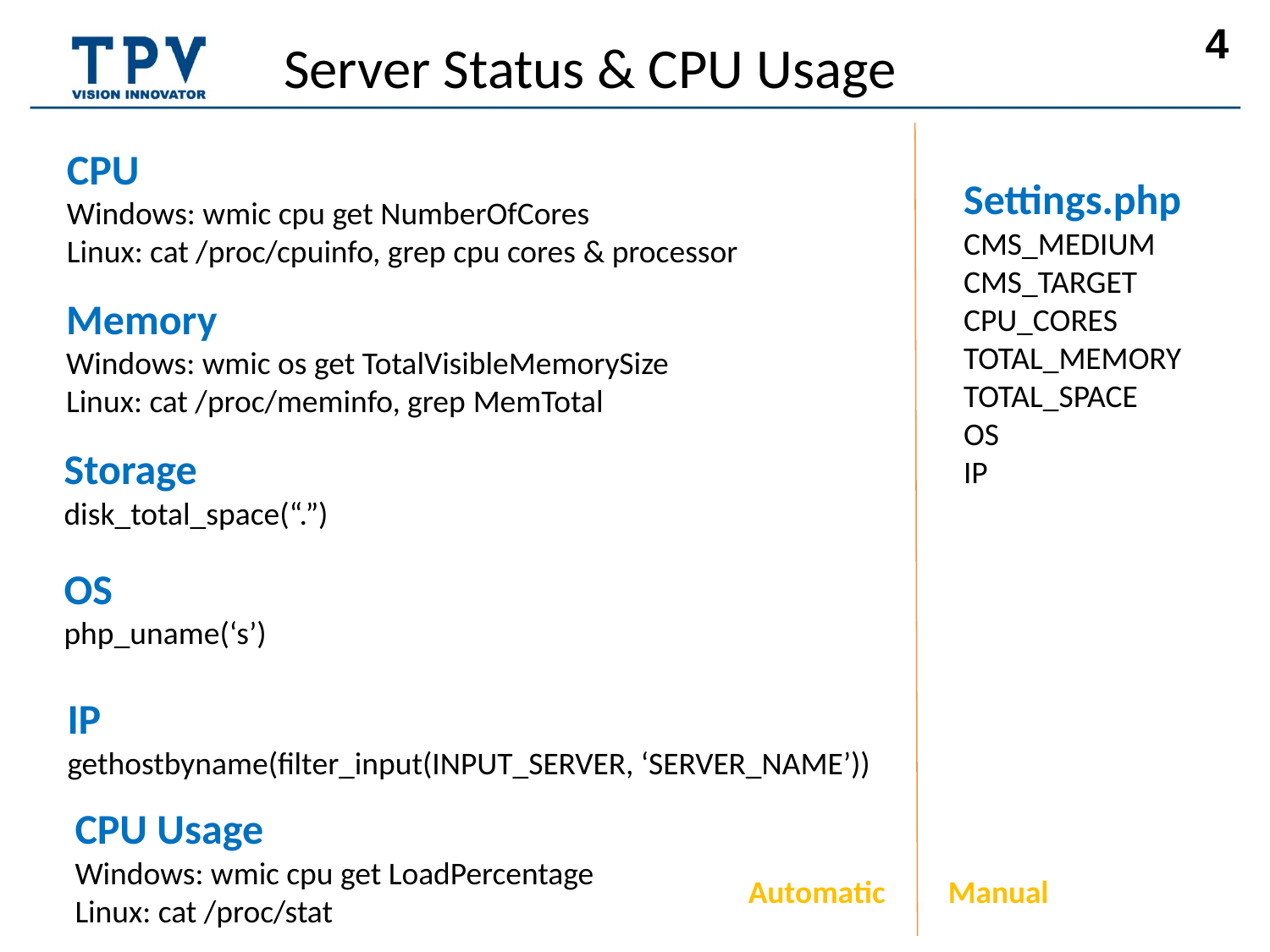

# Server Status & CPU Usage
CPU
Windows: wmic cpu get NumberOfCores
Linux: cat /proc/cpuinfo, grep cpu cores & processor
Settings.php
CMS_MEDIUM
CMS_TARGET
CPU_CORES
TOTAL_MEMORY
TOTAL_SPACE
OS
IP
Memory
Windows: wmic os get TotalVisibleMemorySize
Linux: cat /proc/meminfo, grep MemTotal
Storage
disk_total_space(“.”)
OS
php_uname(‘s’)
IP
gethostbyname(filter_input(INPUT_SERVER, ‘SERVER_NAME’))
CPU Usage
Windows: wmic cpu get LoadPercentage
Linux: cat /proc/stat
Automatic
Manual